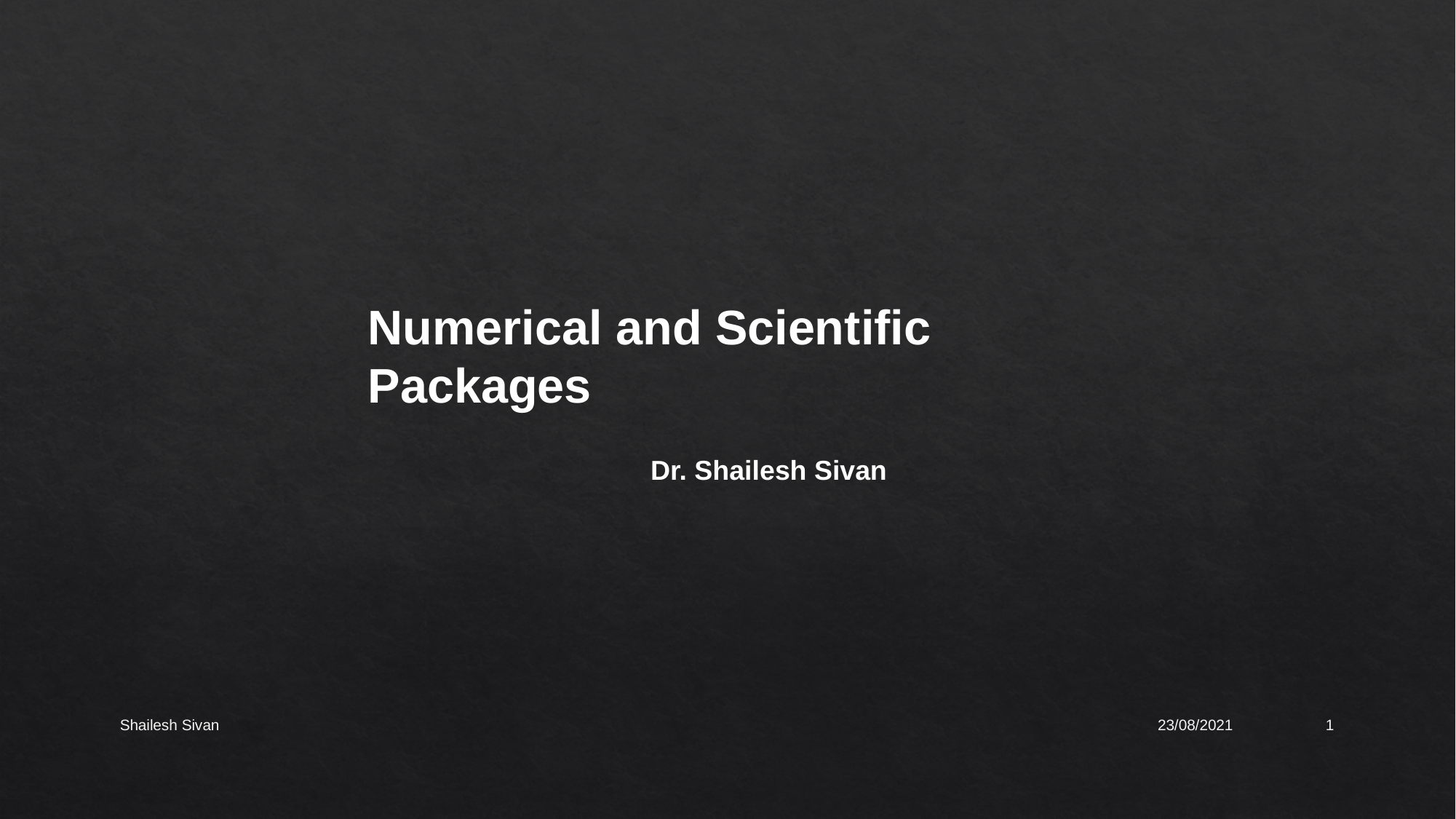

Numerical and Scientific Packages
Dr. Shailesh Sivan
Shailesh Sivan
23/08/2021
1